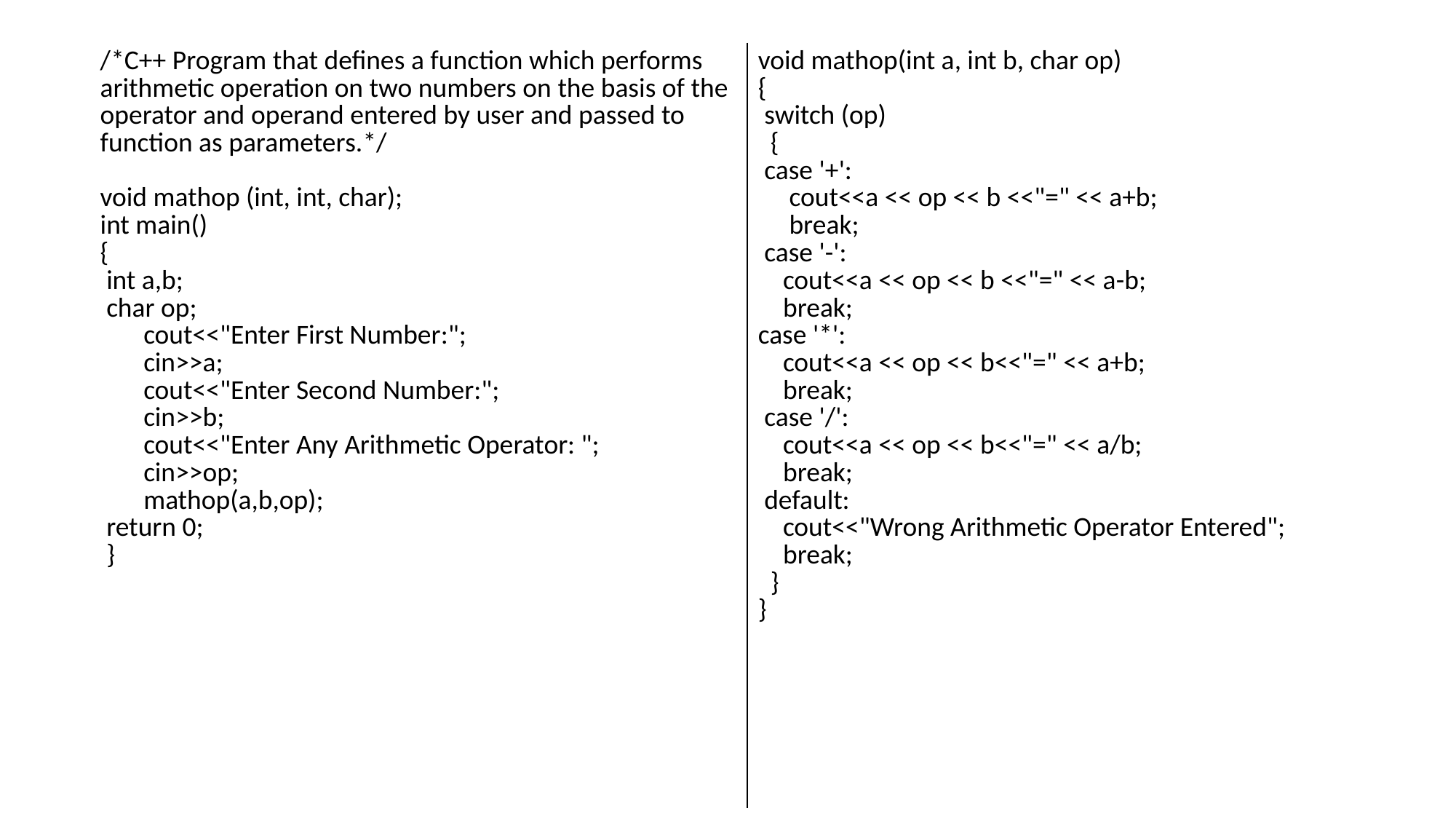

| /\*C++ Program that defines a function which performs arithmetic operation on two numbers on the basis of the operator and operand entered by user and passed to function as parameters.\*/ void mathop (int, int, char); int main() { int a,b; char op; cout<<"Enter First Number:"; cin>>a; cout<<"Enter Second Number:"; cin>>b; cout<<"Enter Any Arithmetic Operator: "; cin>>op; mathop(a,b,op); return 0; } | void mathop(int a, int b, char op) { switch (op) { case '+': cout<<a << op << b <<"=" << a+b; break; case '-': cout<<a << op << b <<"=" << a-b; break; case '\*': cout<<a << op << b<<"=" << a+b; break; case '/': cout<<a << op << b<<"=" << a/b; break; default: cout<<"Wrong Arithmetic Operator Entered"; break; } } |
| --- | --- |